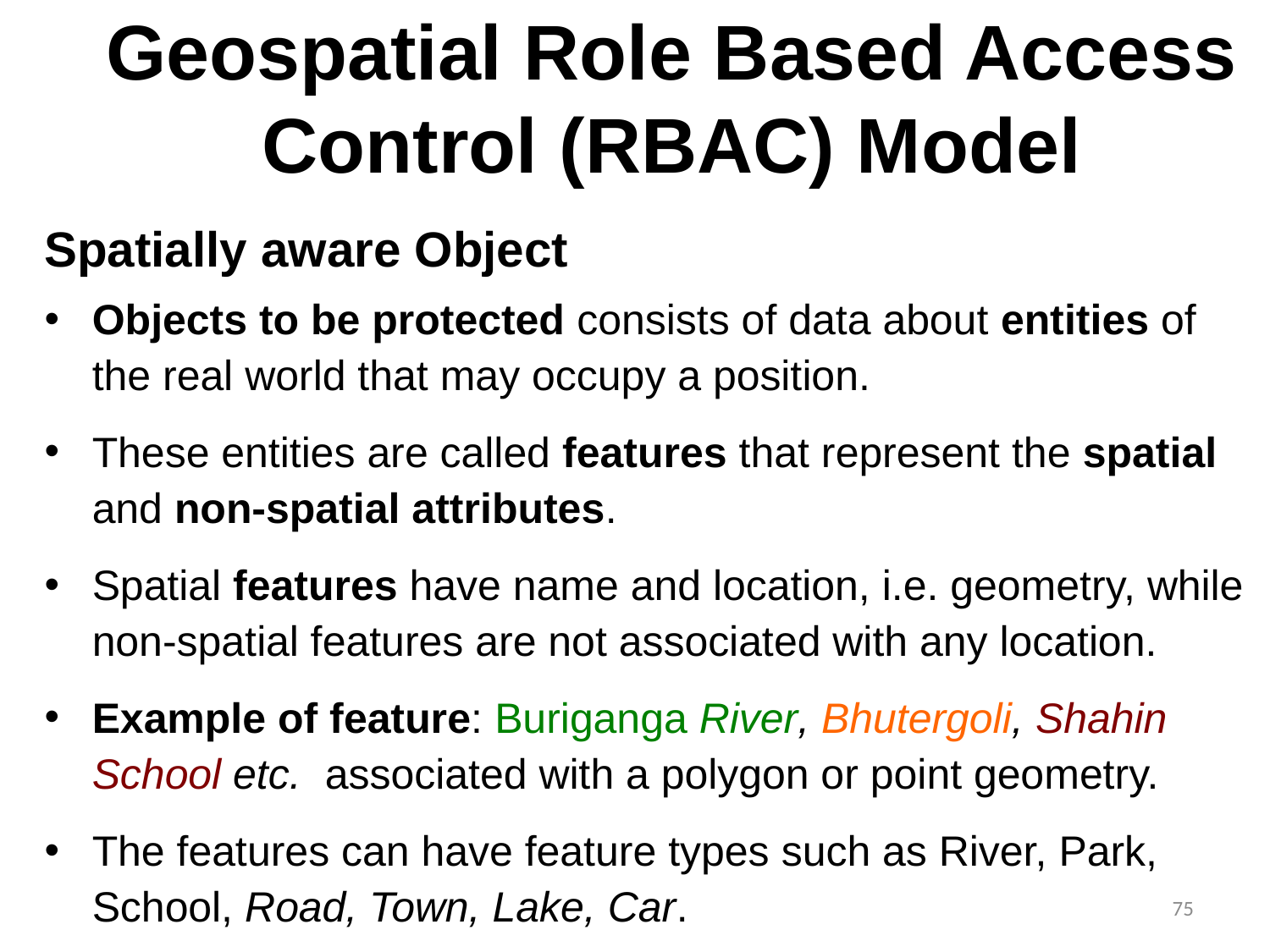

# Geospatial Role Based Access Control (RBAC) Model
Spatially aware Object
Objects to be protected consists of data about entities of the real world that may occupy a position.
These entities are called features that represent the spatial and non-spatial attributes.
Spatial features have name and location, i.e. geometry, while non-spatial features are not associated with any location.
Example of feature: Buriganga River, Bhutergoli, Shahin School etc.  associated with a polygon or point geometry.
The features can have feature types such as River, Park, School, Road, Town, Lake, Car.
75